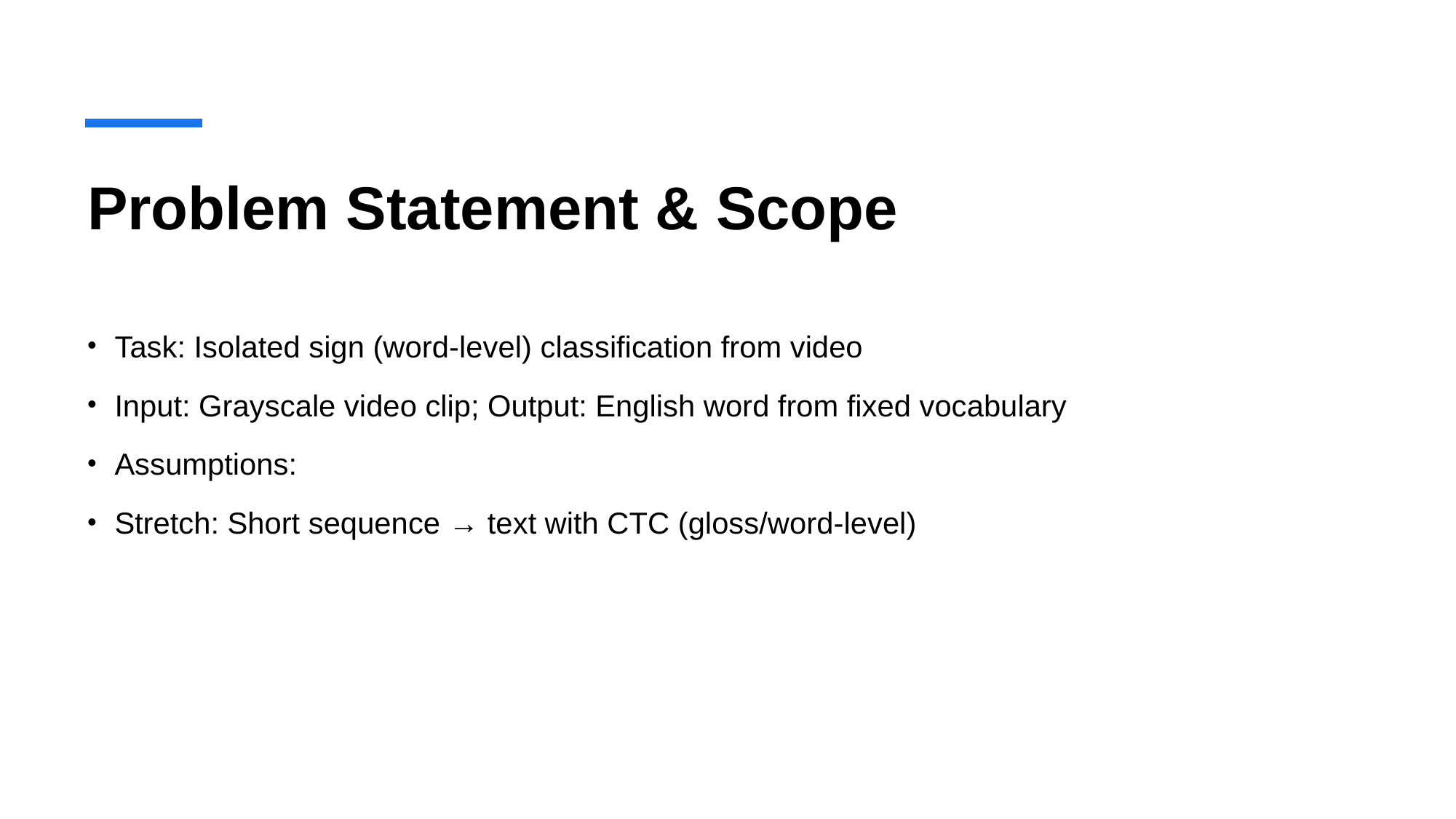

# Problem Statement & Scope
Task: Isolated sign (word‑level) classification from video
Input: Grayscale video clip; Output: English word from fixed vocabulary
Assumptions:
Stretch: Short sequence → text with CTC (gloss/word-level)